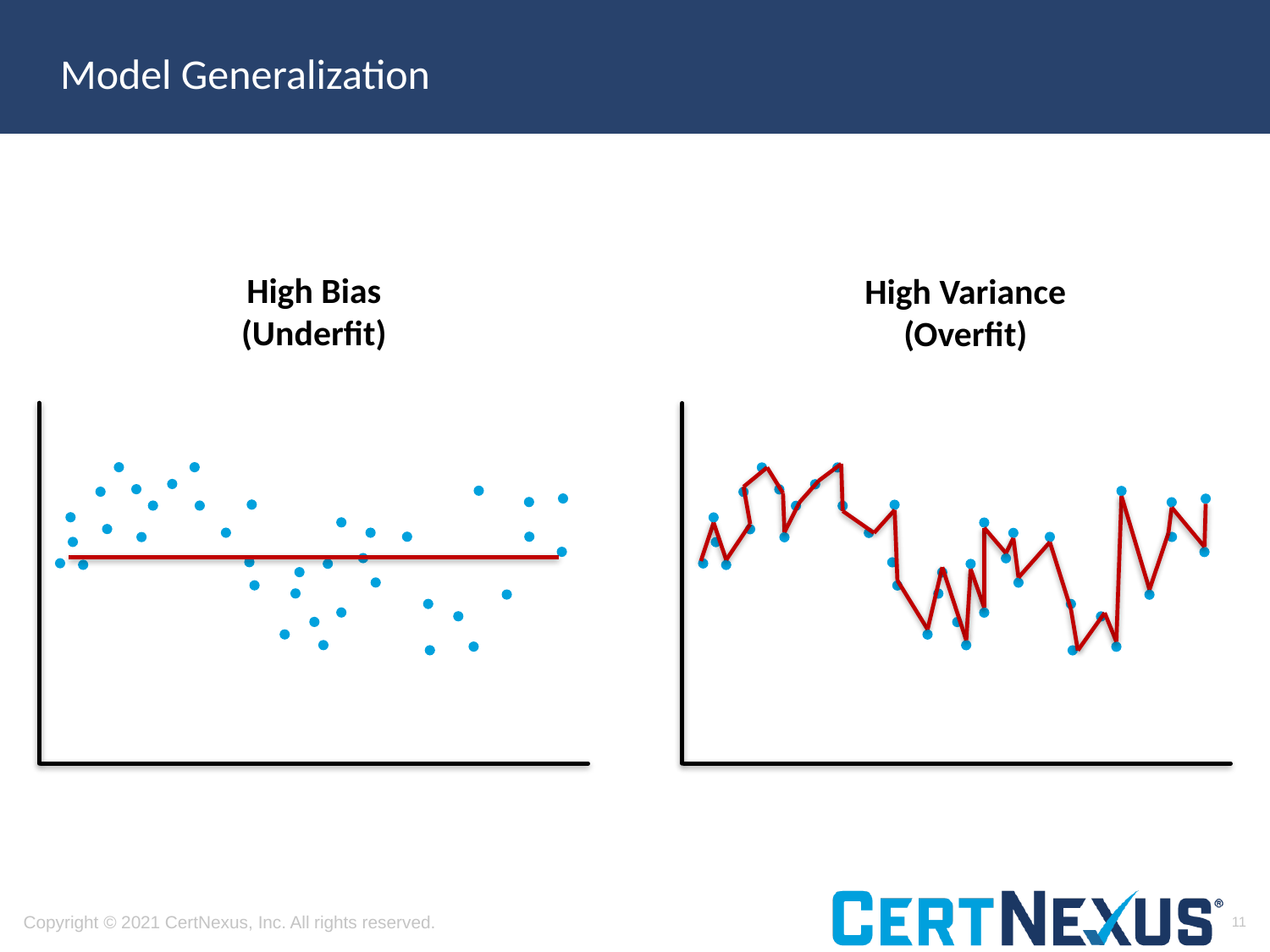

# Model Generalization
High Bias
(Underfit)
High Variance
(Overfit)

11